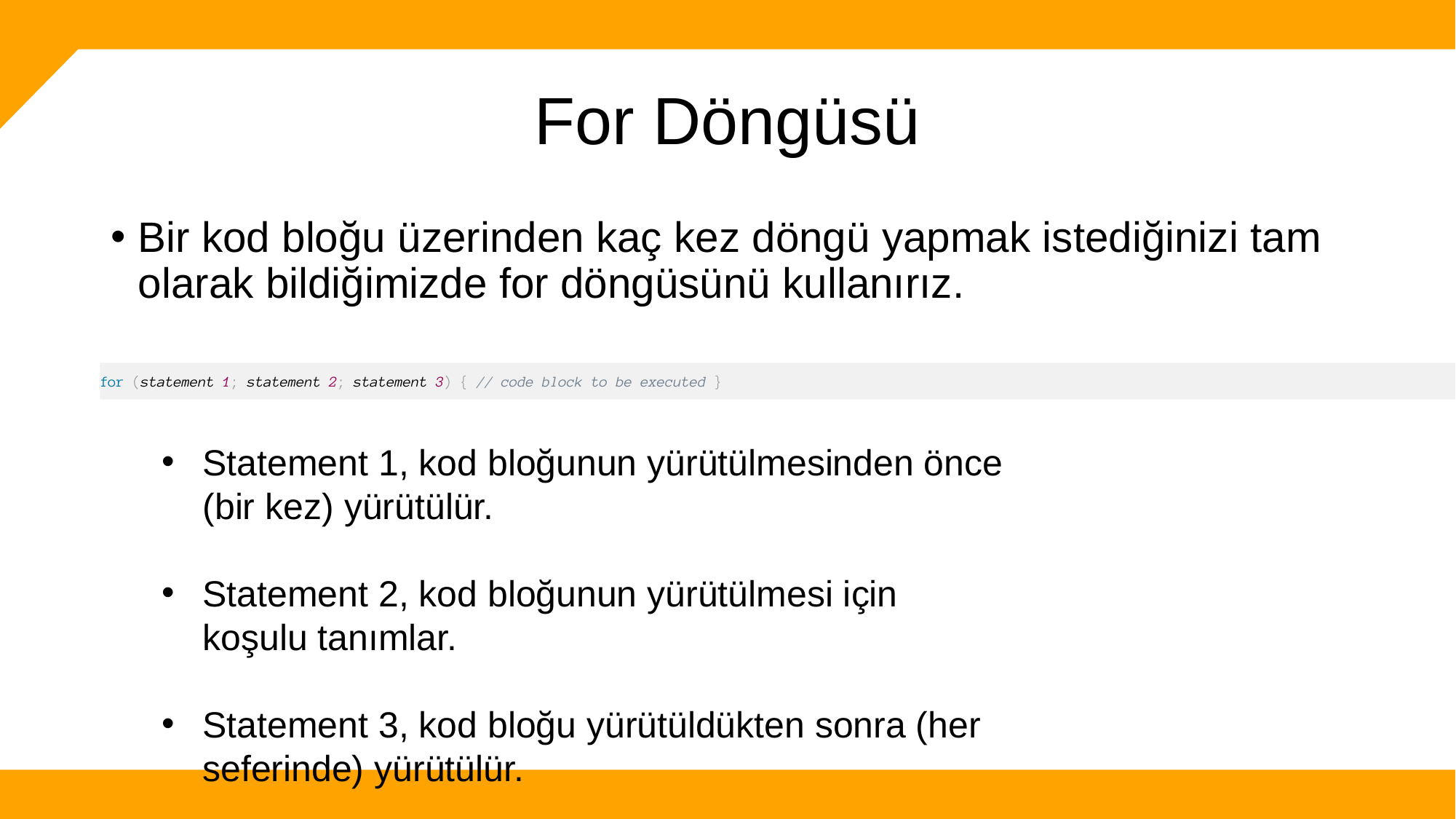

# For Döngüsü
Bir kod bloğu üzerinden kaç kez döngü yapmak istediğinizi tam olarak bildiğimizde for döngüsünü kullanırız.

for (statement 1; statement 2; statement 3) { // code block to be executed }
Statement 1, kod bloğunun yürütülmesinden önce (bir kez) yürütülür.

Statement 2, kod bloğunun yürütülmesi için koşulu tanımlar.

Statement 3, kod bloğu yürütüldükten sonra (her seferinde) yürütülür.